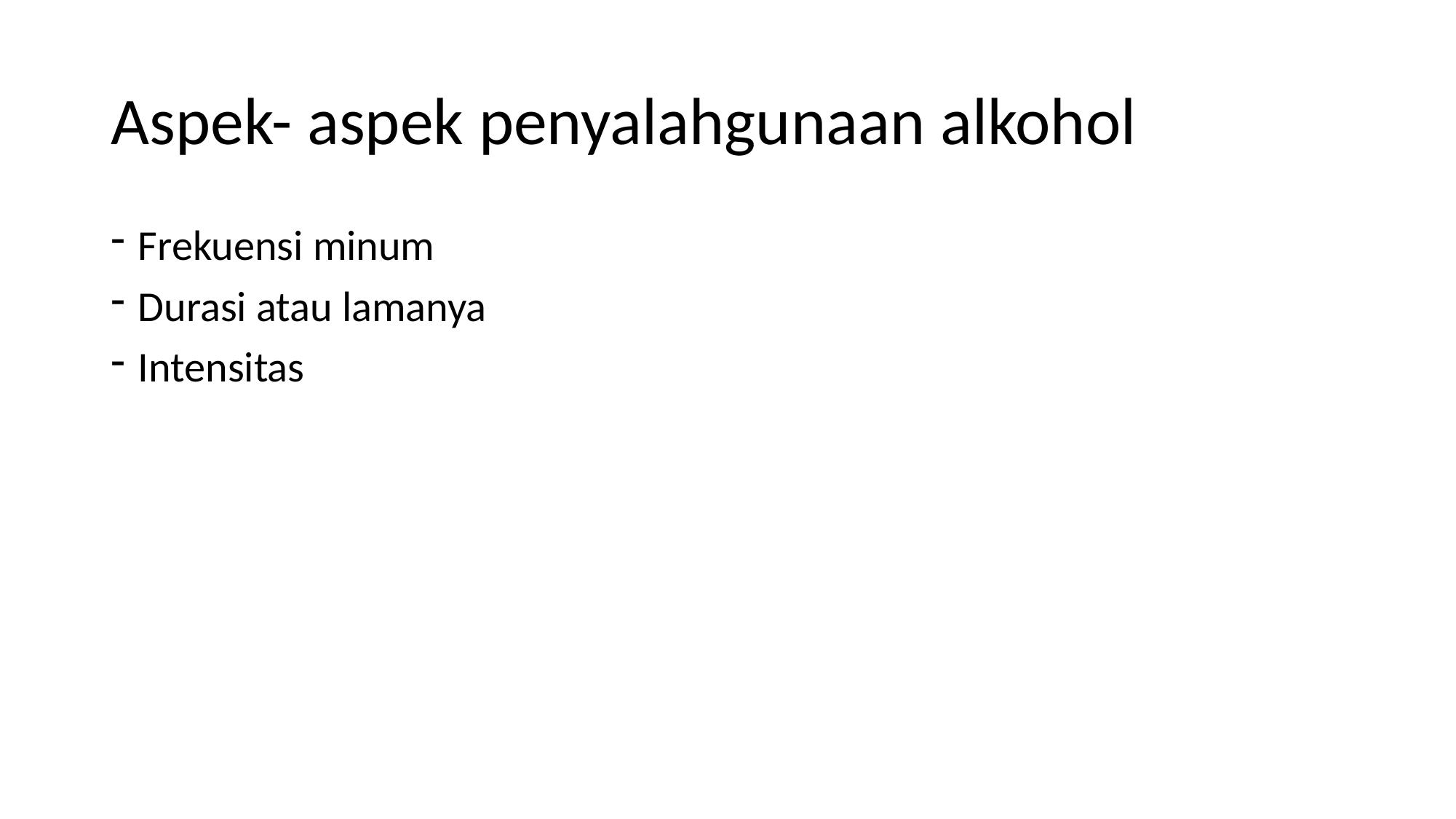

# Aspek- aspek penyalahgunaan alkohol
Frekuensi minum
Durasi atau lamanya
Intensitas